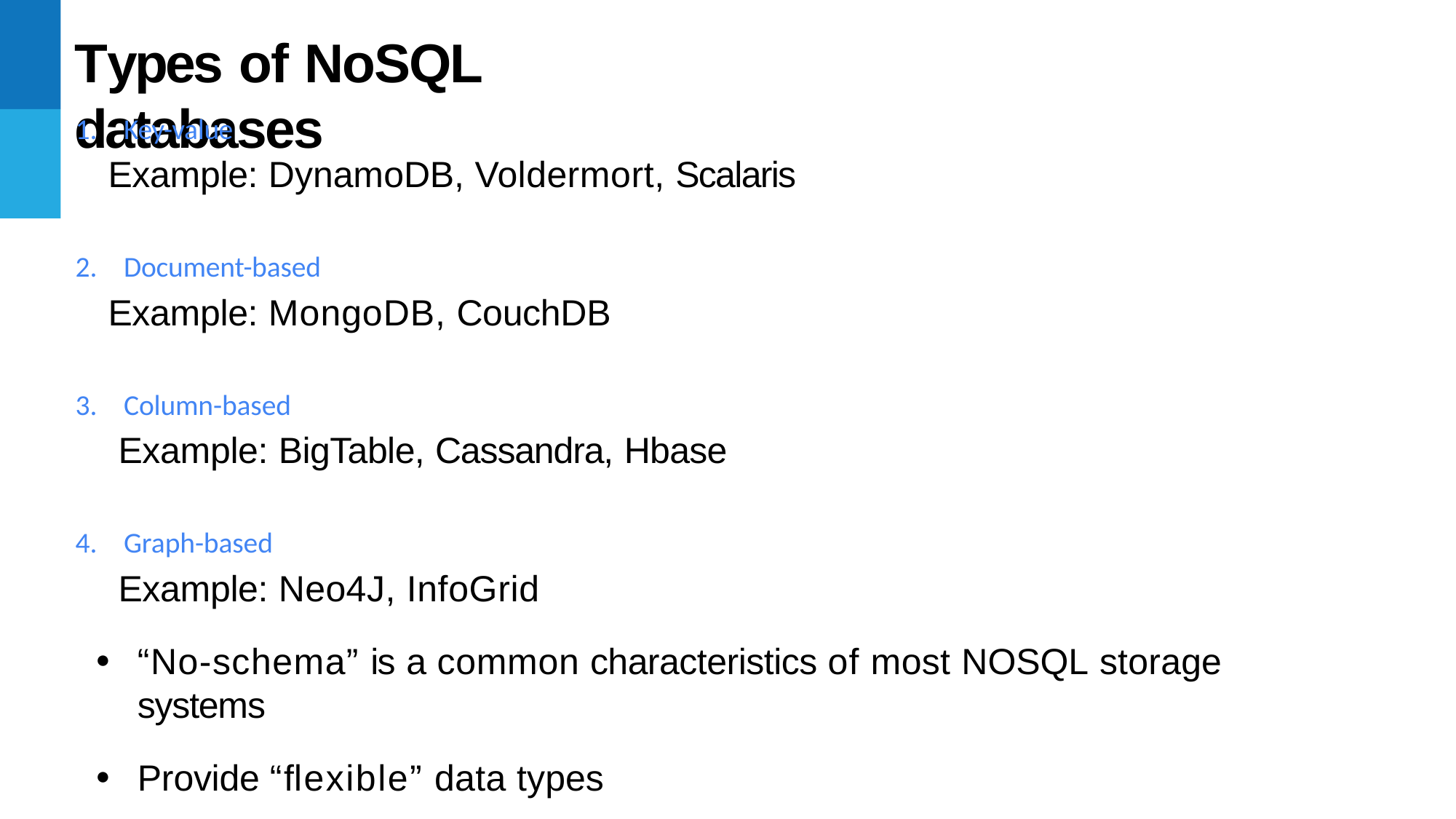

# Types of NoSQL databases
Key-value
Example: DynamoDB, Voldermort, Scalaris

Document-based
Example: MongoDB, CouchDB

Column-based
Example: BigTable, Cassandra, Hbase

Graph-based
Example: Neo4J, InfoGrid
“No-schema” is a common characteristics of most NOSQL storage systems
Provide “ﬂexible” data types